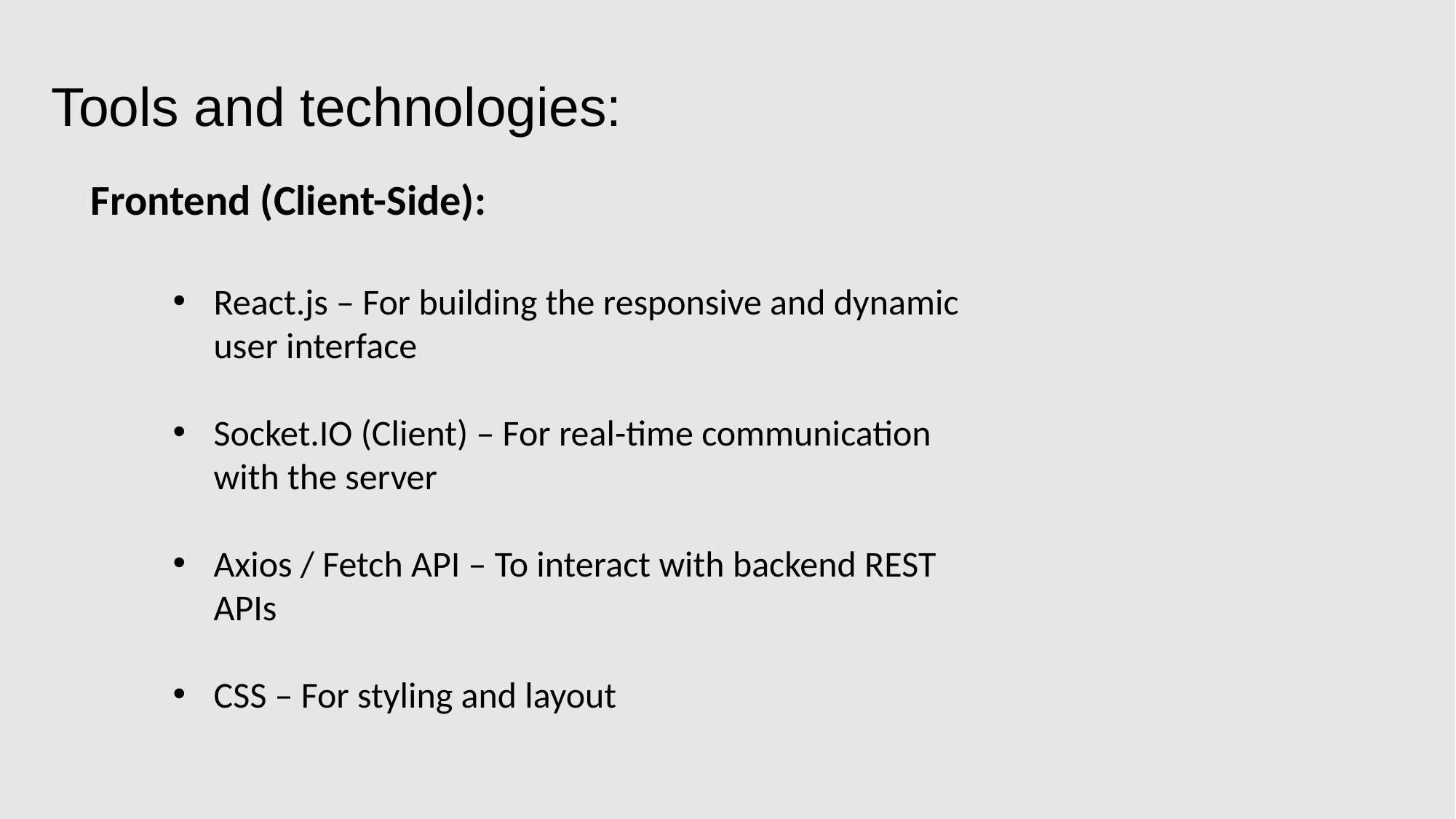

# Tools and technologies:
Frontend (Client-Side):
React.js – For building the responsive and dynamic user interface

Socket.IO (Client) – For real-time communication with the server

Axios / Fetch API – To interact with backend REST APIs

CSS – For styling and layout